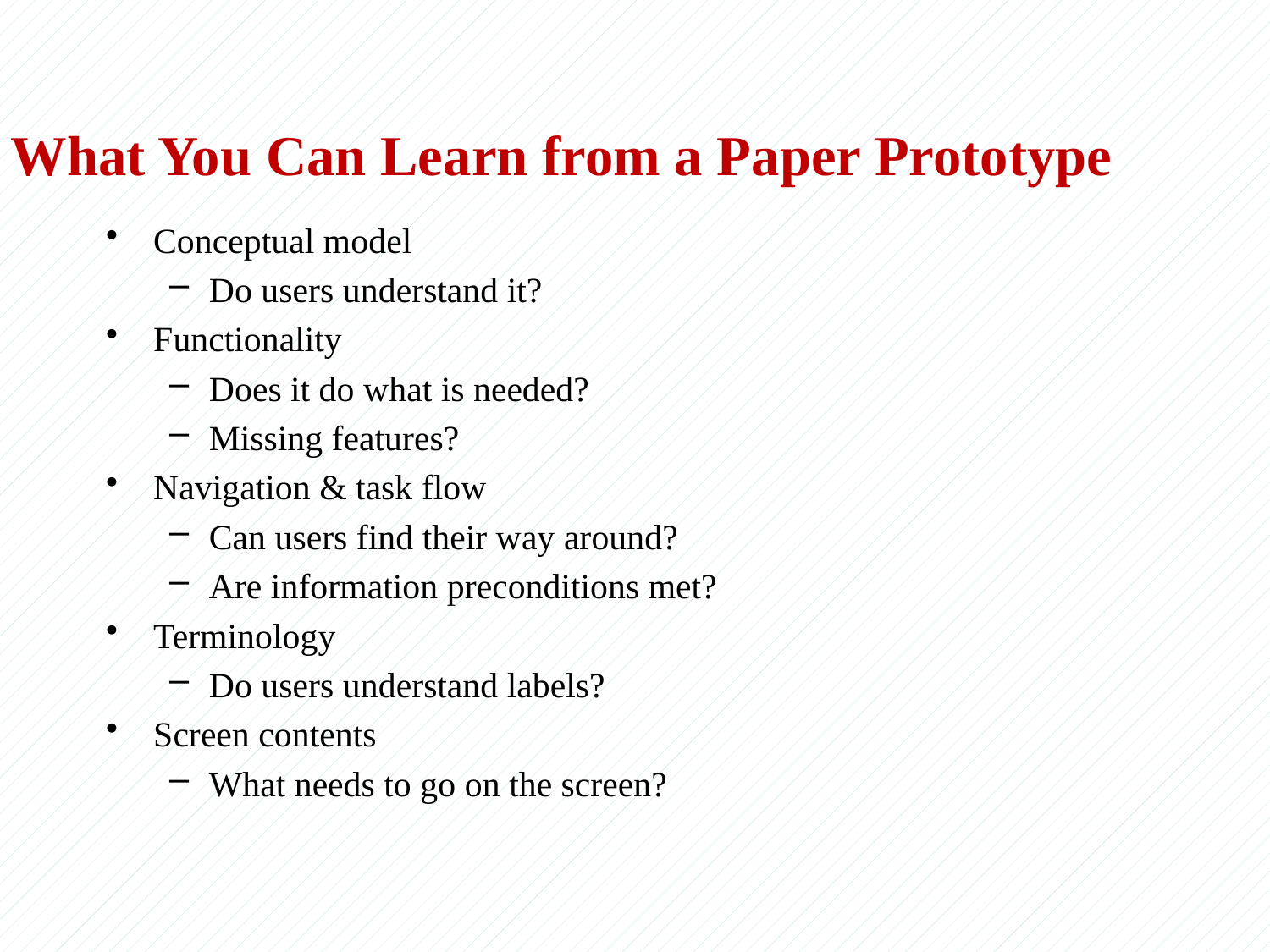

# What You Can Learn from a Paper Prototype
Conceptual model
Do users understand it?
Functionality
Does it do what is needed?
Missing features?
Navigation & task flow
Can users find their way around?
Are information preconditions met?
Terminology
Do users understand labels?
Screen contents
What needs to go on the screen?